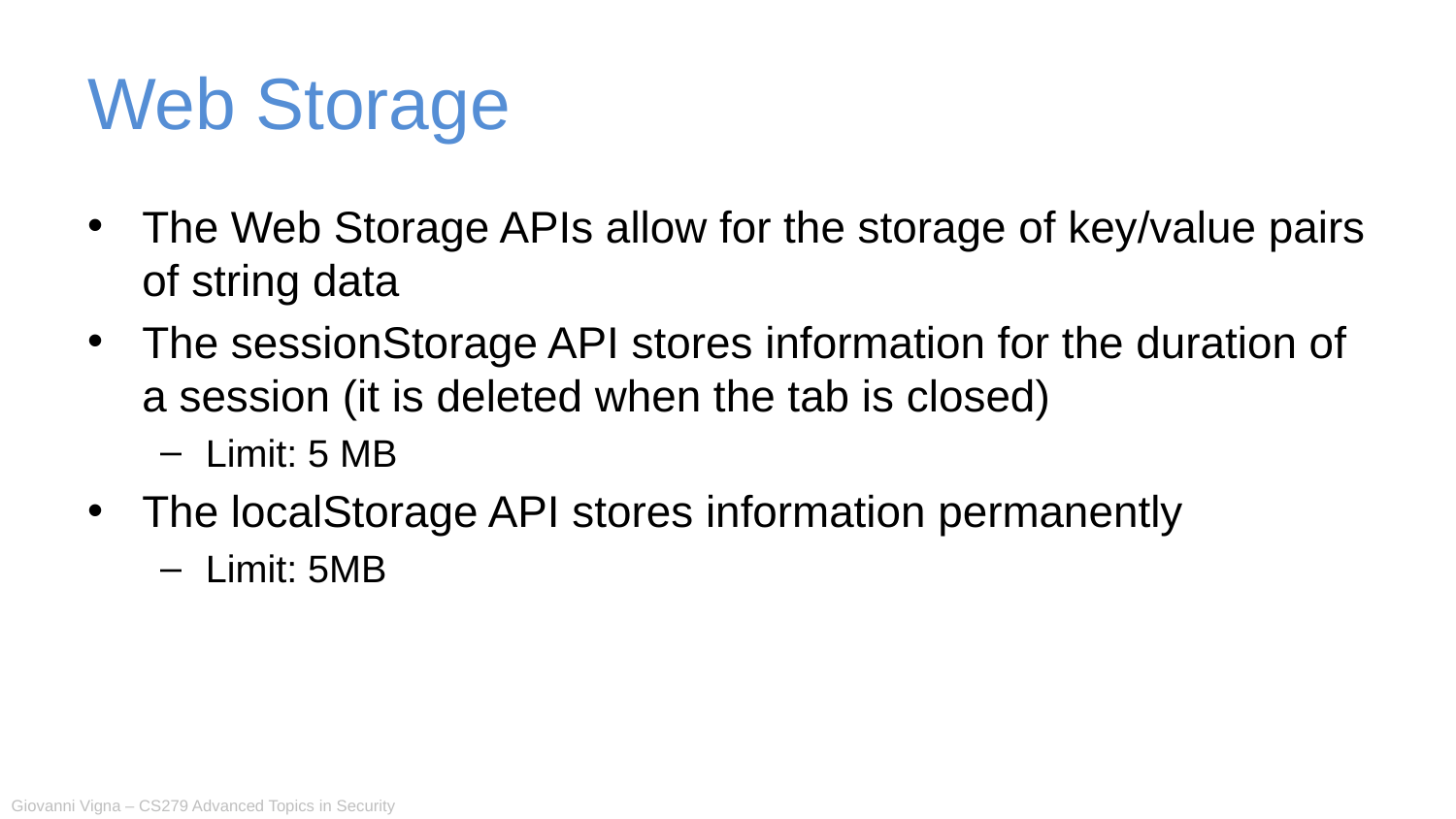

# Web Storage
The Web Storage APIs allow for the storage of key/value pairs of string data
The sessionStorage API stores information for the duration of a session (it is deleted when the tab is closed)
Limit: 5 MB
The localStorage API stores information permanently
Limit: 5MB